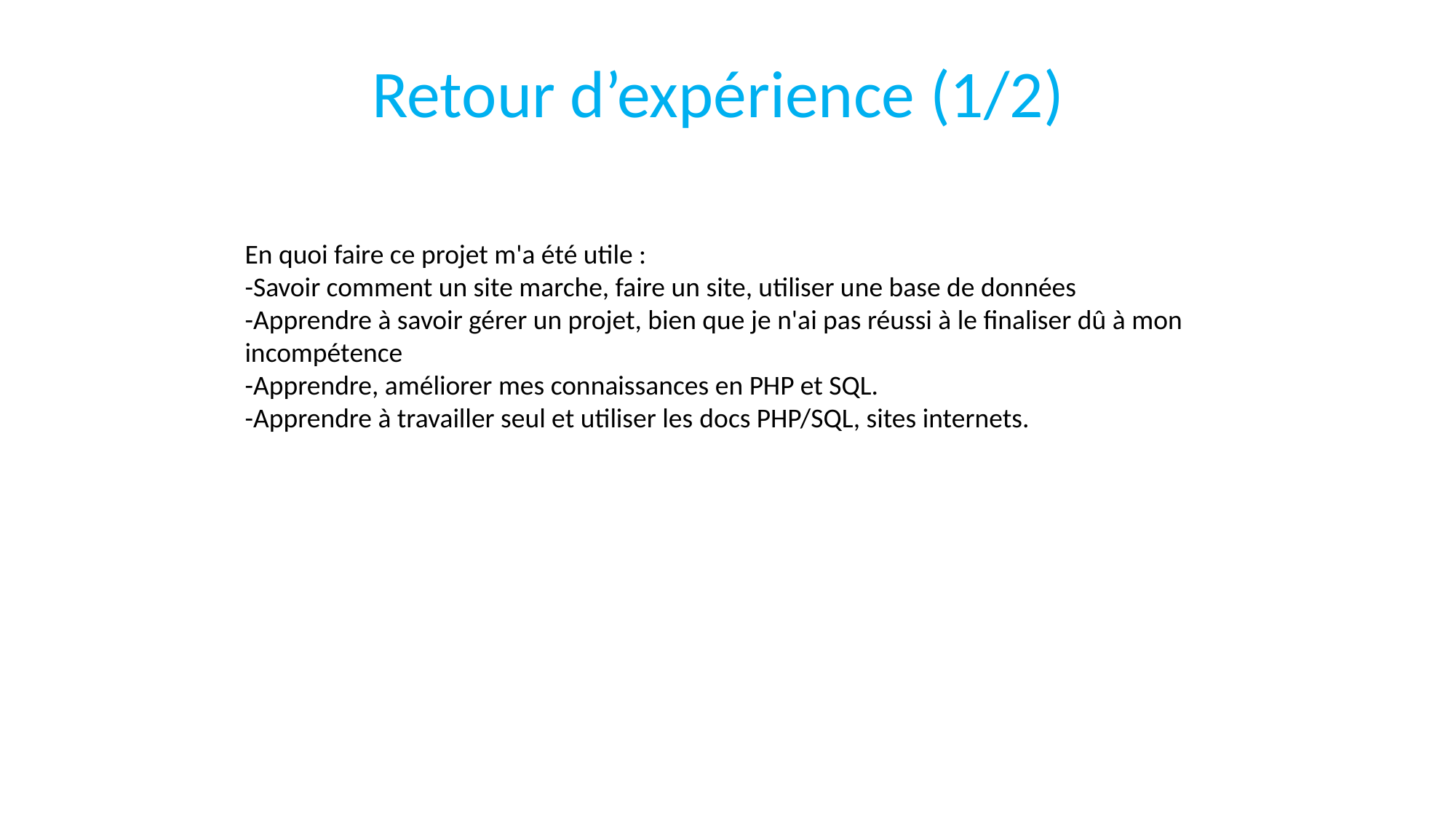

# Retour d’expérience (1/2)
En quoi faire ce projet m'a été utile :
-Savoir comment un site marche, faire un site, utiliser une base de données
-Apprendre à savoir gérer un projet, bien que je n'ai pas réussi à le finaliser dû à mon incompétence
-Apprendre, améliorer mes connaissances en PHP et SQL.
-Apprendre à travailler seul et utiliser les docs PHP/SQL, sites internets.